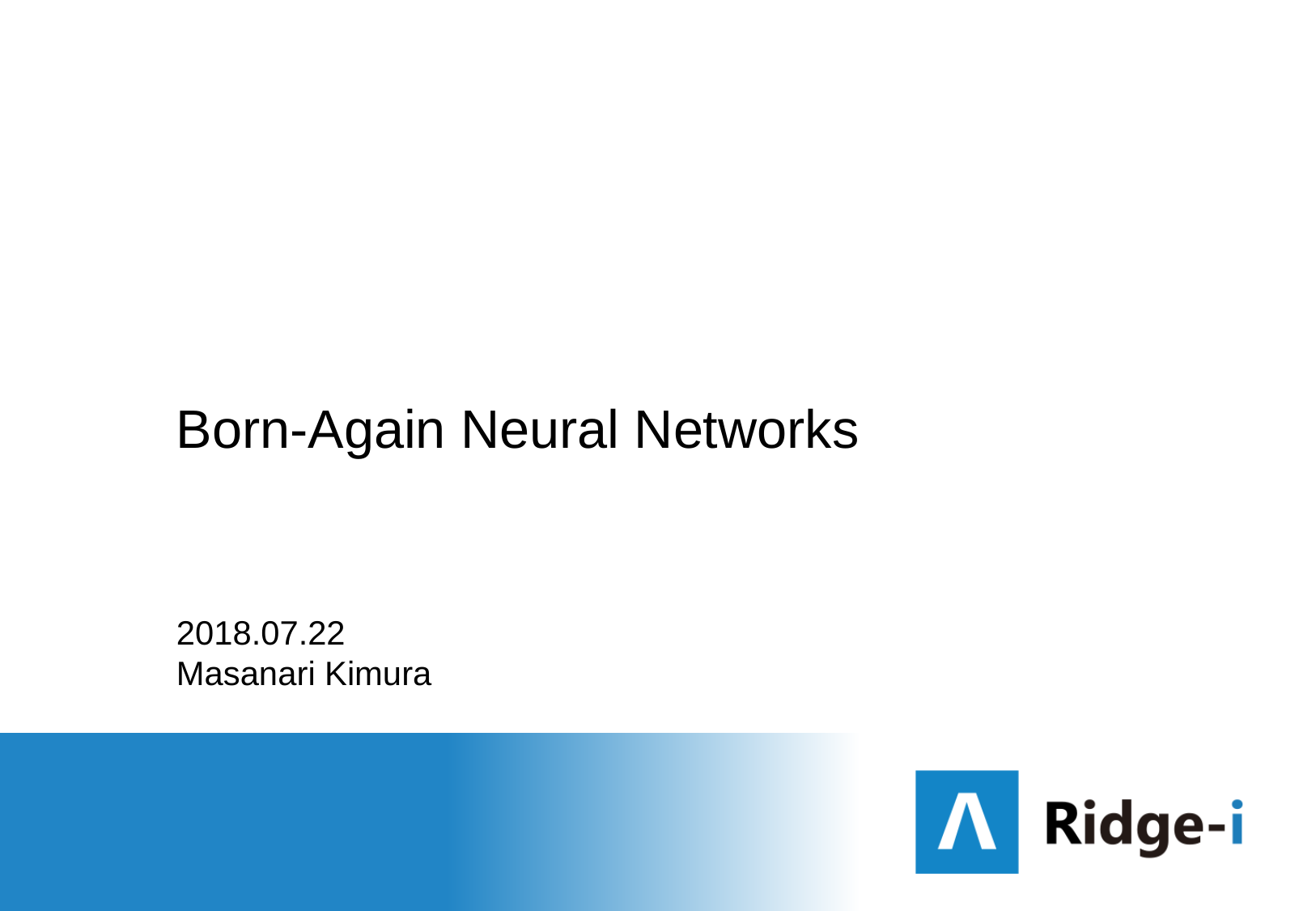

# Born-Again Neural Networks
2018.07.22
Masanari Kimura